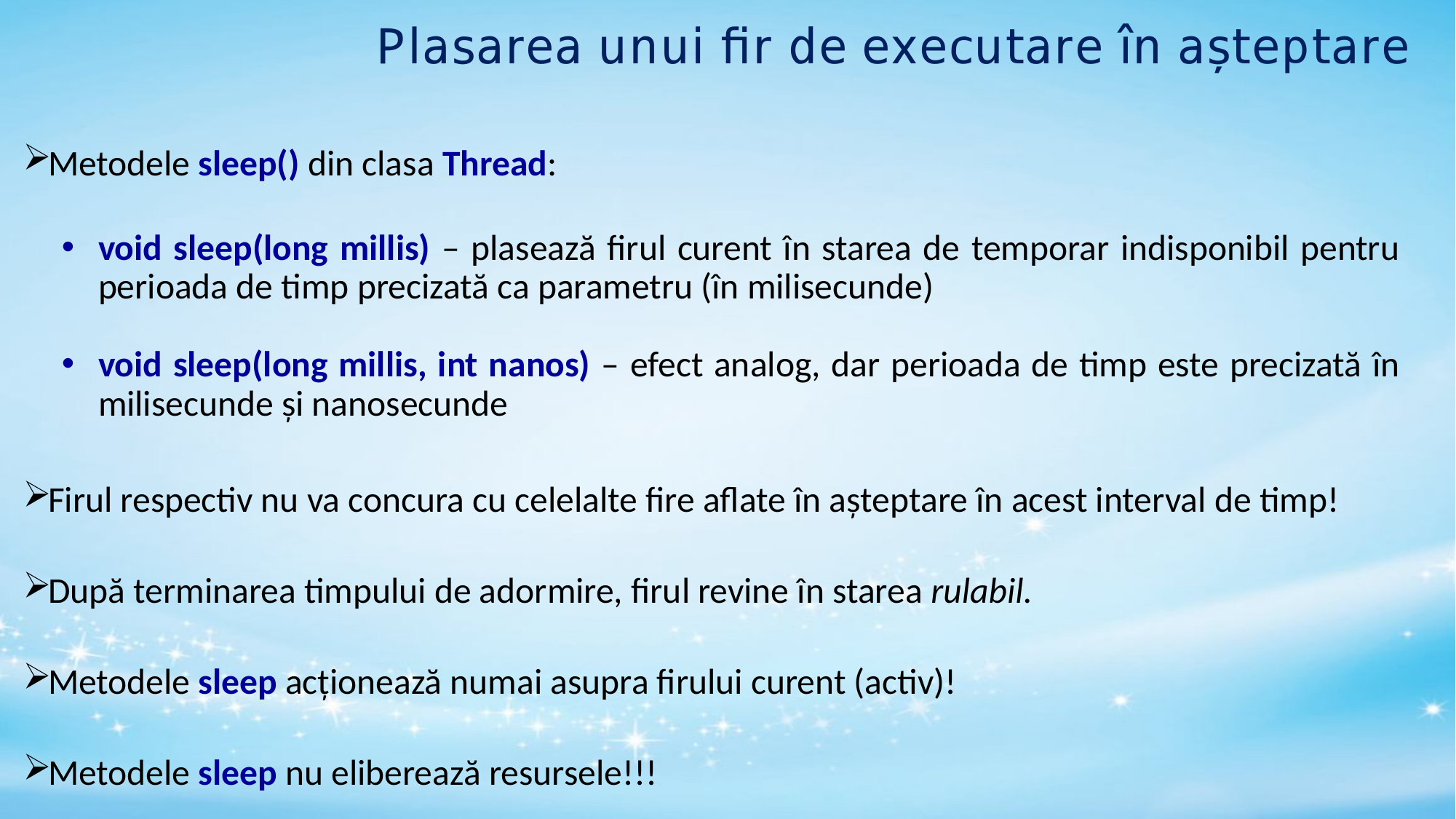

# Plasarea unui fir de executare în așteptare
Metodele sleep() din clasa Thread:

void sleep(long millis) – plasează firul curent în starea de temporar indisponibil pentru perioada de timp precizată ca parametru (în milisecunde)

void sleep(long millis, int nanos) – efect analog, dar perioada de timp este precizată în milisecunde și nanosecunde

Firul respectiv nu va concura cu celelalte fire aflate în așteptare în acest interval de timp!

După terminarea timpului de adormire, firul revine în starea rulabil.

Metodele sleep acționează numai asupra firului curent (activ)!

Metodele sleep nu eliberează resursele!!!